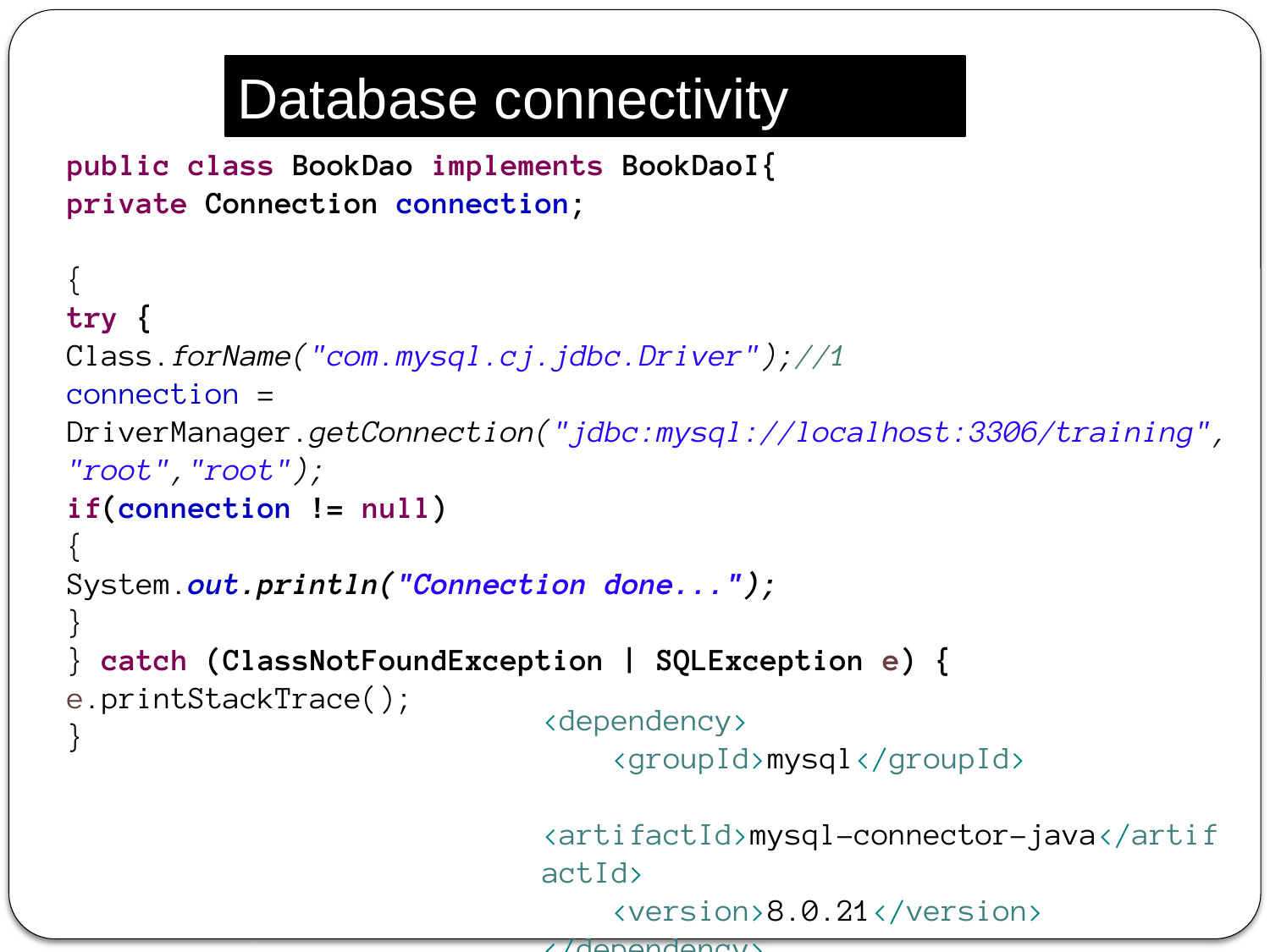

Database connectivity
public class BookDao implements BookDaoI{
private Connection connection;

{
try {
Class.forName("com.mysql.cj.jdbc.Driver");//1
connection = DriverManager.getConnection("jdbc:mysql://localhost:3306/training","root","root");
if(connection != null)
{
System.out.println("Connection done...");
}
} catch (ClassNotFoundException | SQLException e) {
e.printStackTrace();
}
<dependency>
    <groupId>mysql</groupId>
    <artifactId>mysql-connector-java</artifactId>
    <version>8.0.21</version>
</dependency>